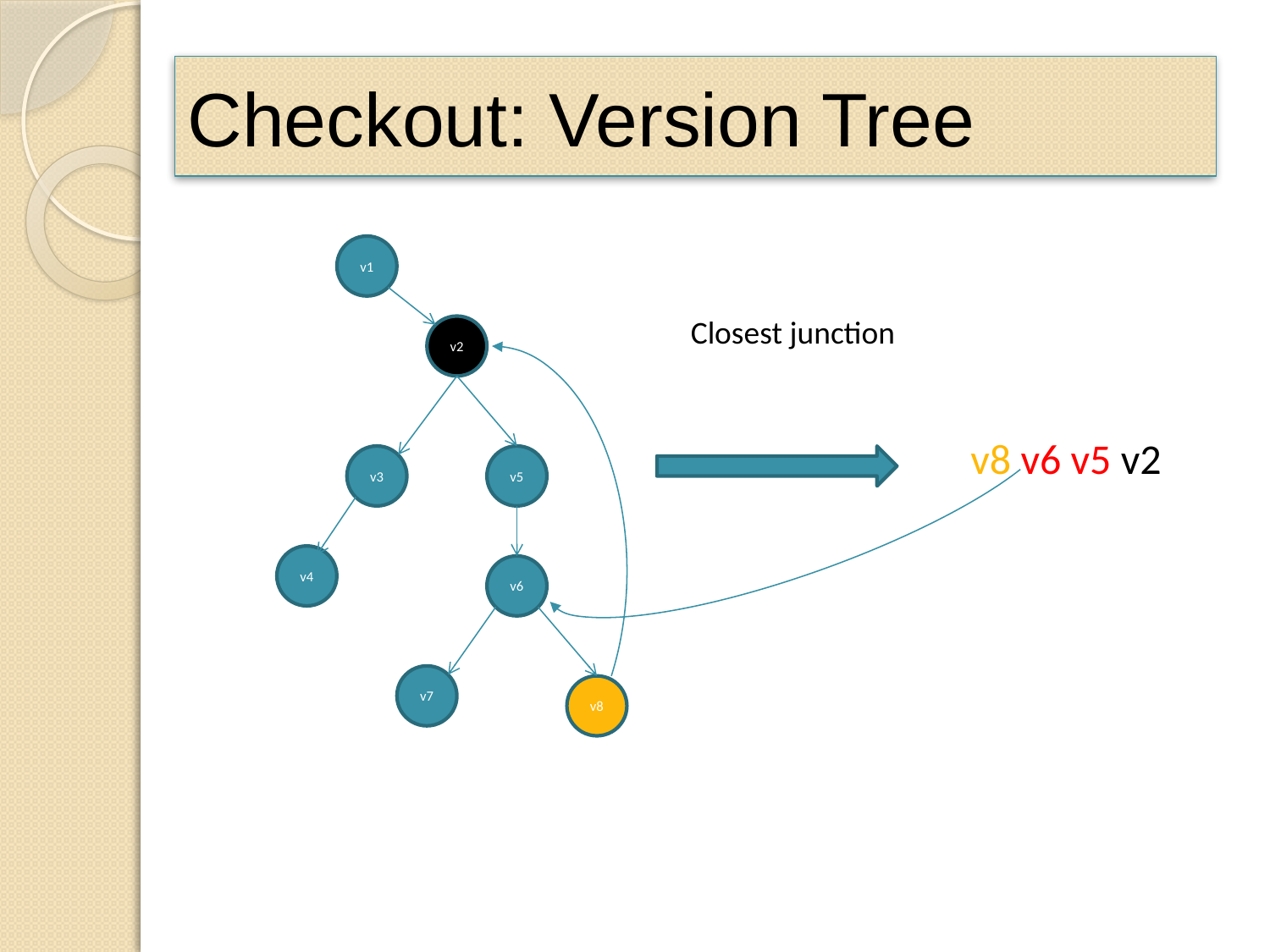

# Checkout: Version Tree
v1
Closest junction
v2

v8 v6 v5 v2

v3
v5

v4
v6
v7
v8